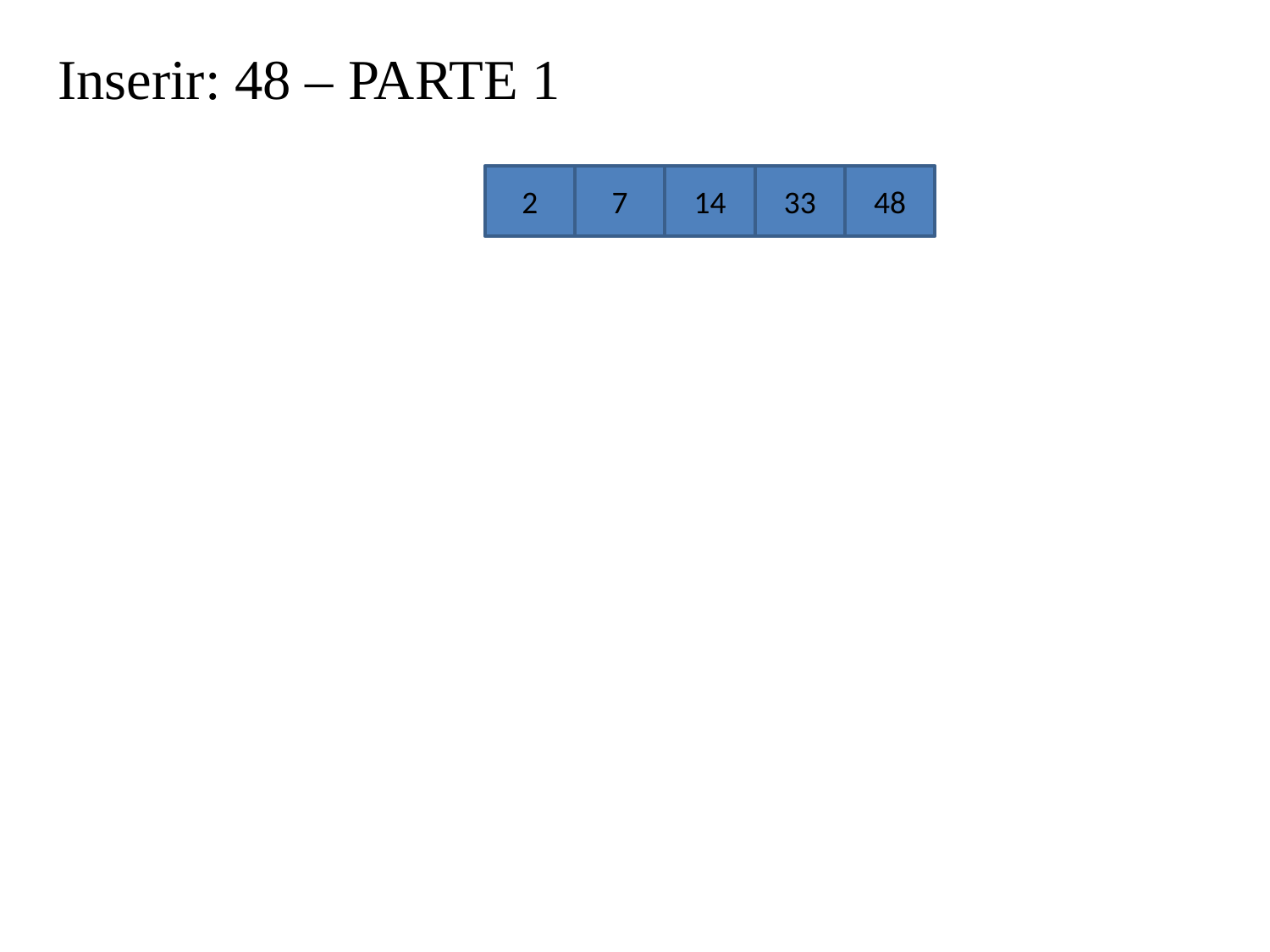

Inserir: 48 – PARTE 1
2
7
14
33
48